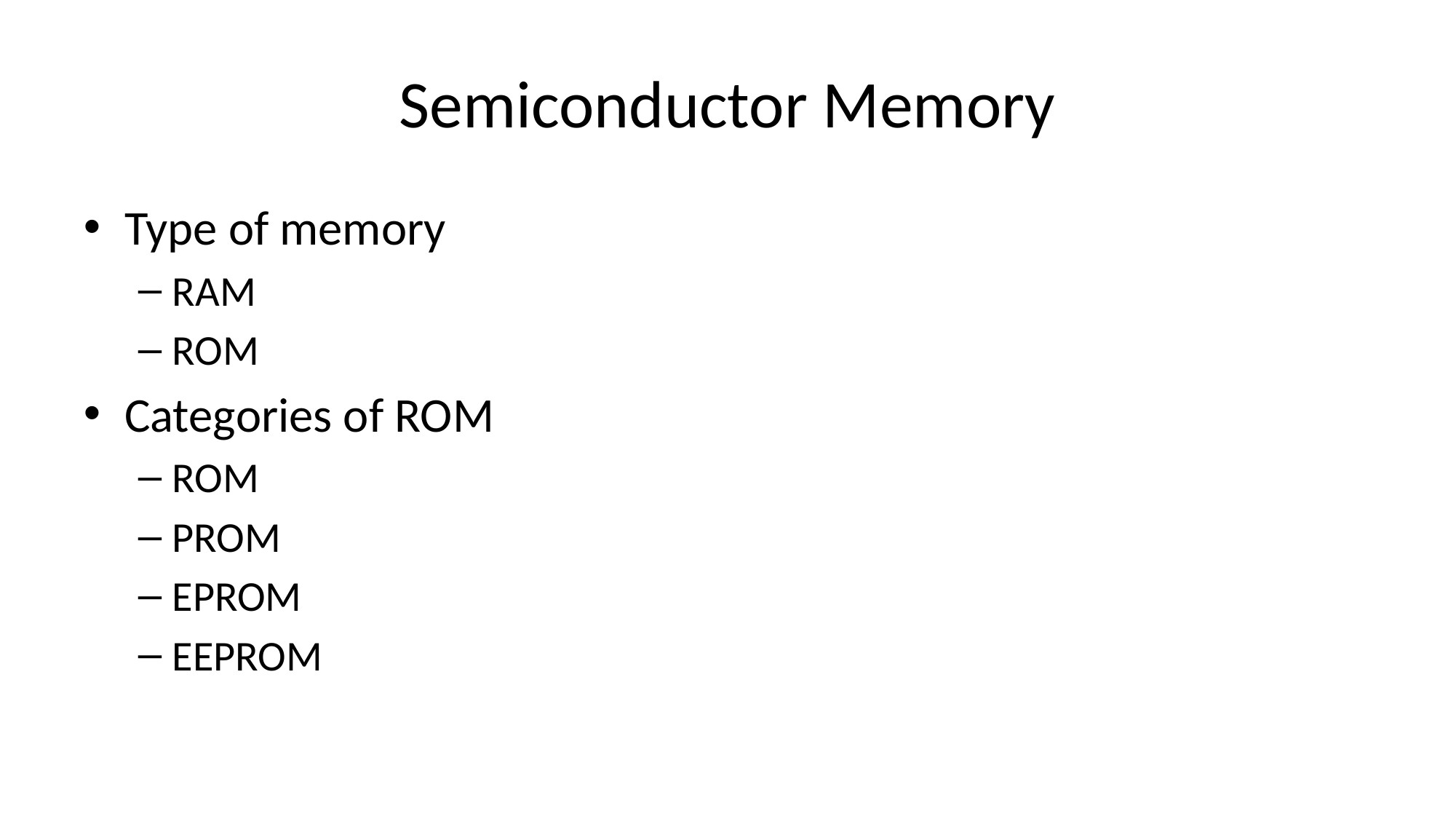

# Semiconductor Memory
Type of memory
RAM
ROM
Categories of ROM
ROM
PROM
EPROM
EEPROM